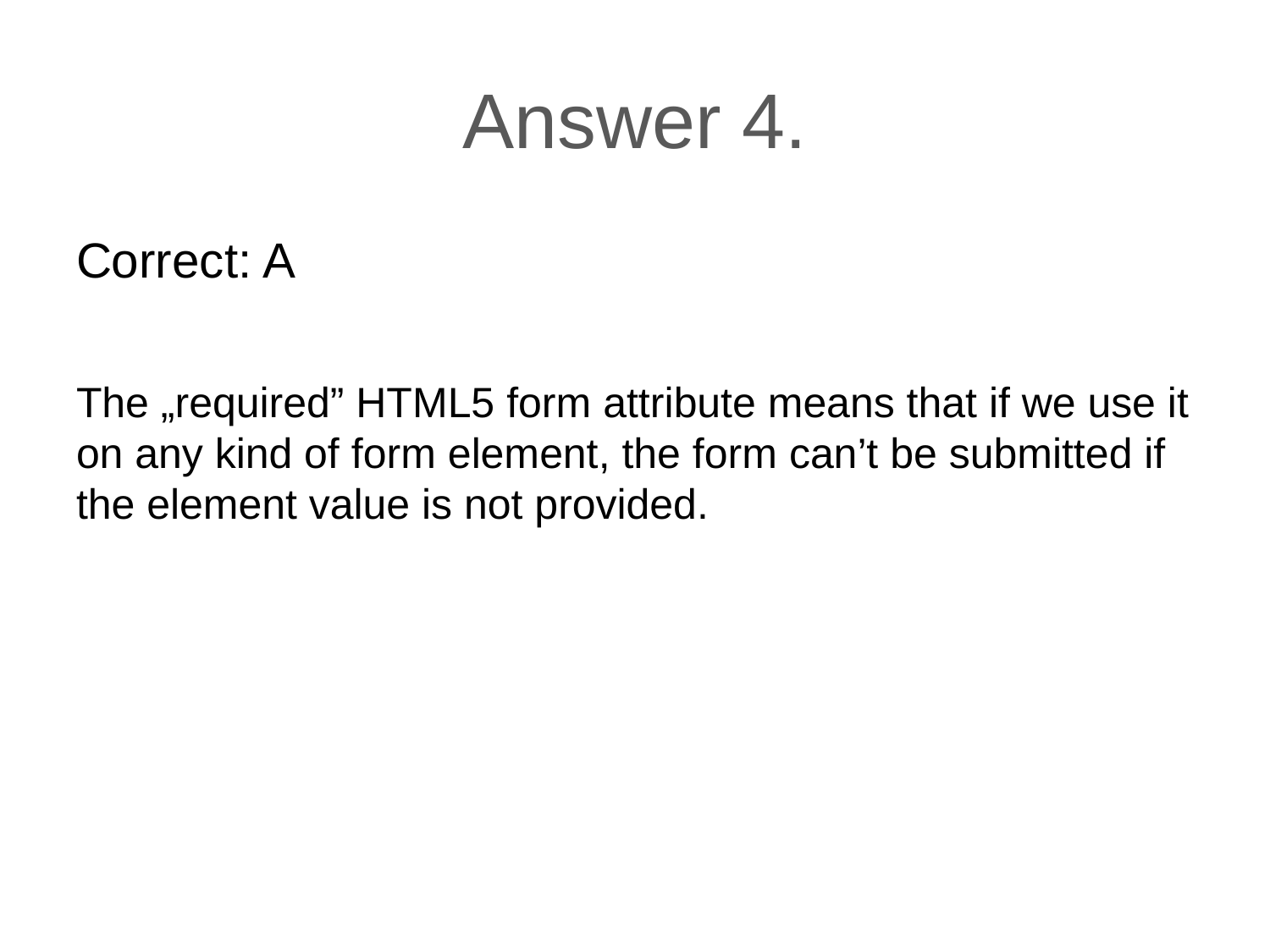

# Answer 4.
Correct: A

The „required” HTML5 form attribute means that if we use it on any kind of form element, the form can’t be submitted if the element value is not provided.